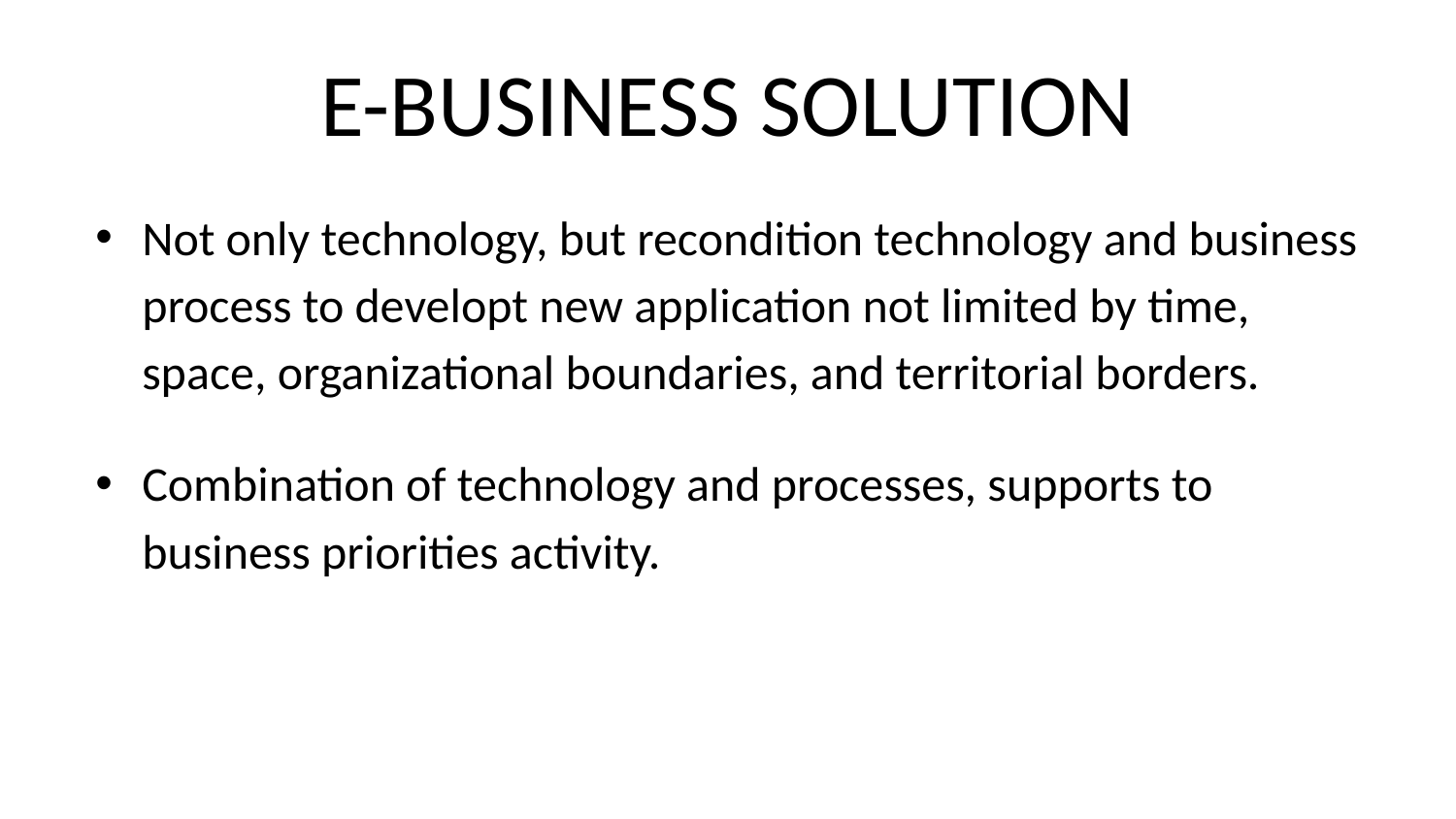

# E-BUSINESS SOLUTION
Not only technology, but recondition technology and business process to developt new application not limited by time, space, organizational boundaries, and territorial borders.
Combination of technology and processes, supports to business priorities activity.